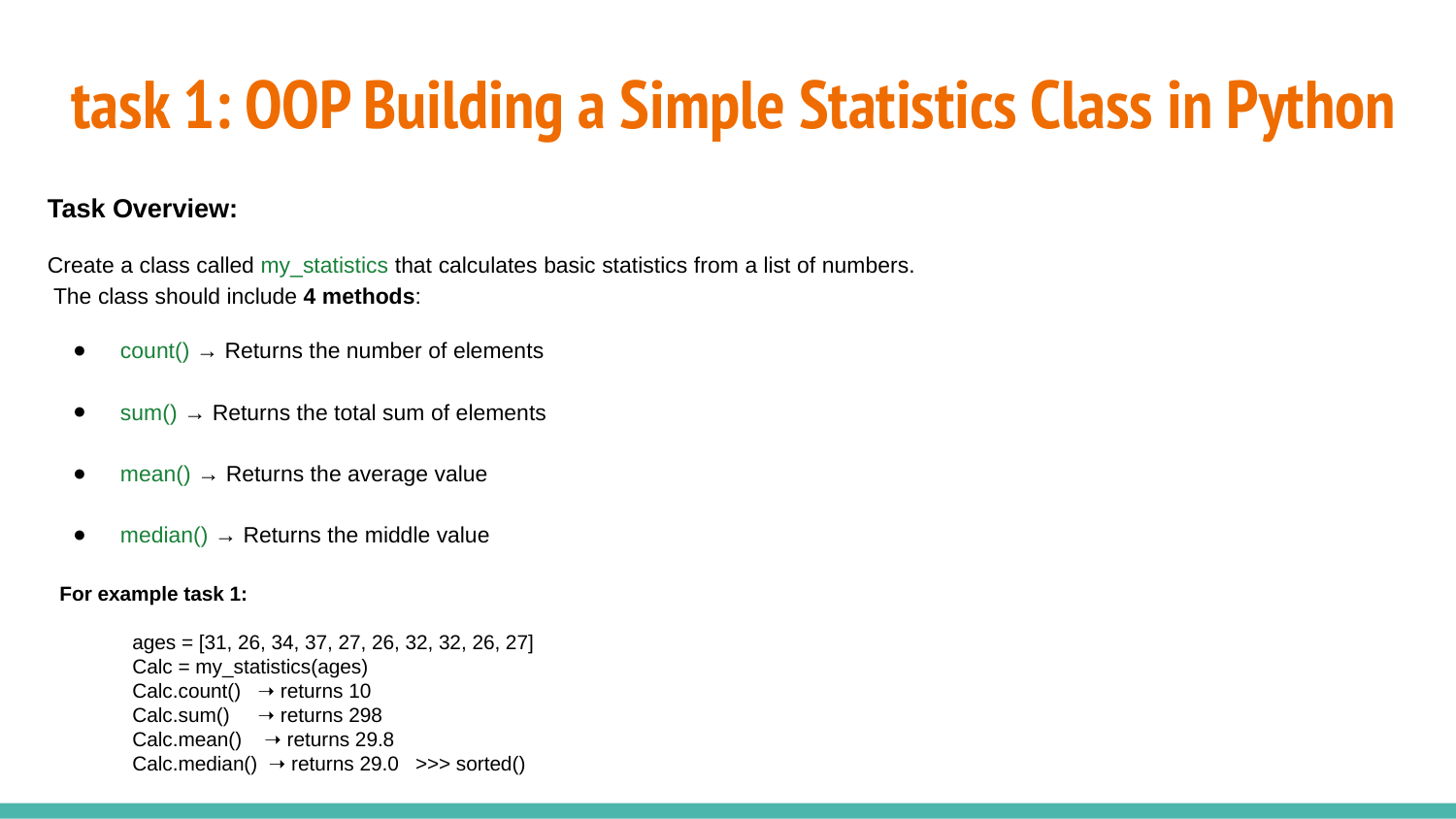

# task 1: OOP Building a Simple Statistics Class in Python

Task Overview:
Create a class called my_statistics that calculates basic statistics from a list of numbers.
 The class should include 4 methods:
count() → Returns the number of elements
sum() → Returns the total sum of elements
mean() → Returns the average value
median() → Returns the middle value
For example task 1:

ages = [31, 26, 34, 37, 27, 26, 32, 32, 26, 27]
Calc = my_statistics(ages)
Calc.count()   ➝ returns 10
Calc.sum()     ➝ returns 298
Calc.mean()    ➝ returns 29.8
Calc.median()  ➝ returns 29.0   >>> sorted()